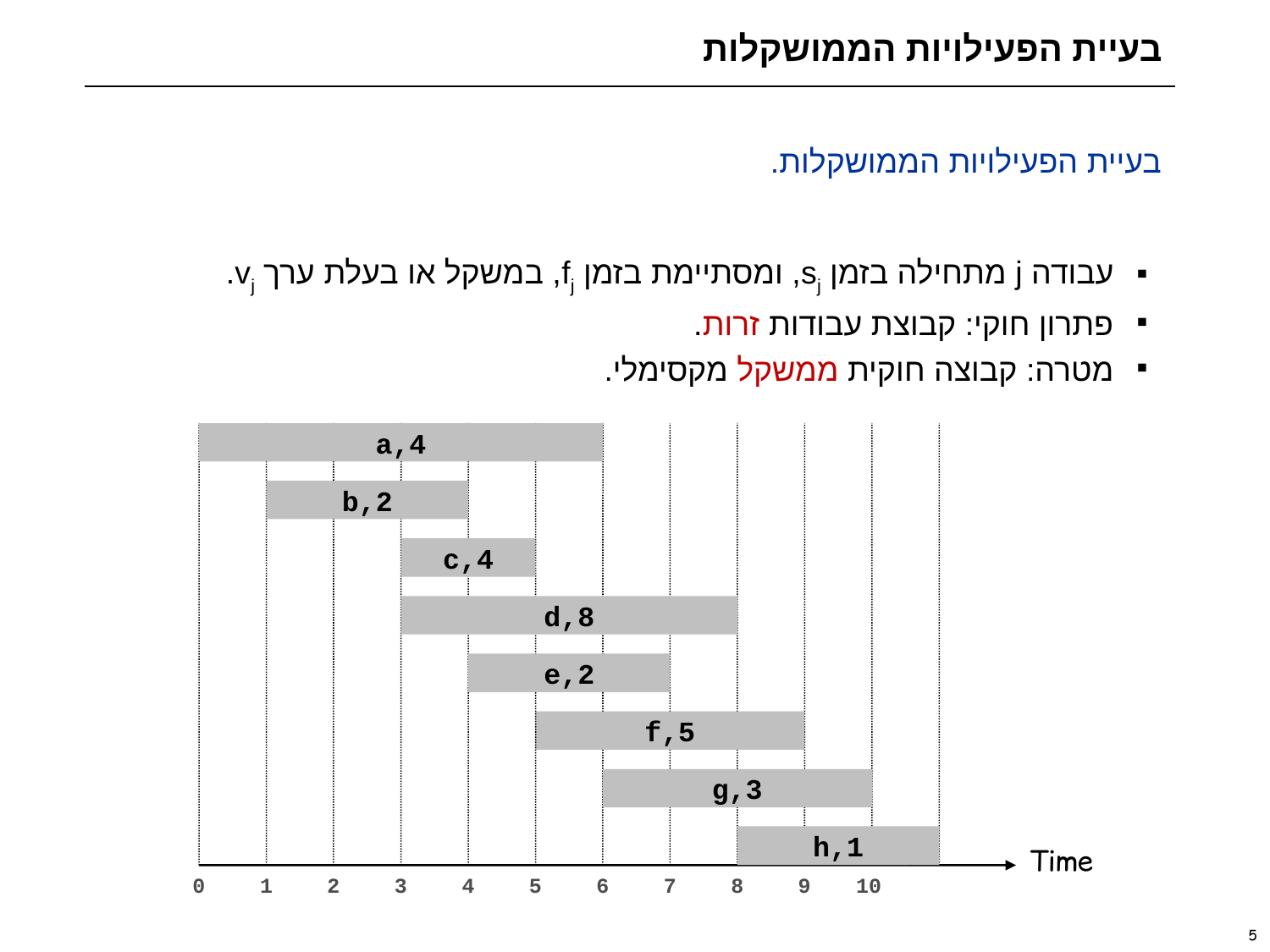

# בעיית הפעילויות הממושקלות
בעיית הפעילויות הממושקלות.

עבודה j מתחילה בזמן sj, ומסתיימת בזמן fj, במשקל או בעלת ערך vj.
פתרון חוקי: קבוצת עבודות זרות.
מטרה: קבוצה חוקית ממשקל מקסימלי.
a,4
b,2
c,4
d,8

e,2
f,5
g,3
h,1
Time
0

1
2
3
4
5
6
7
8
9
10

5